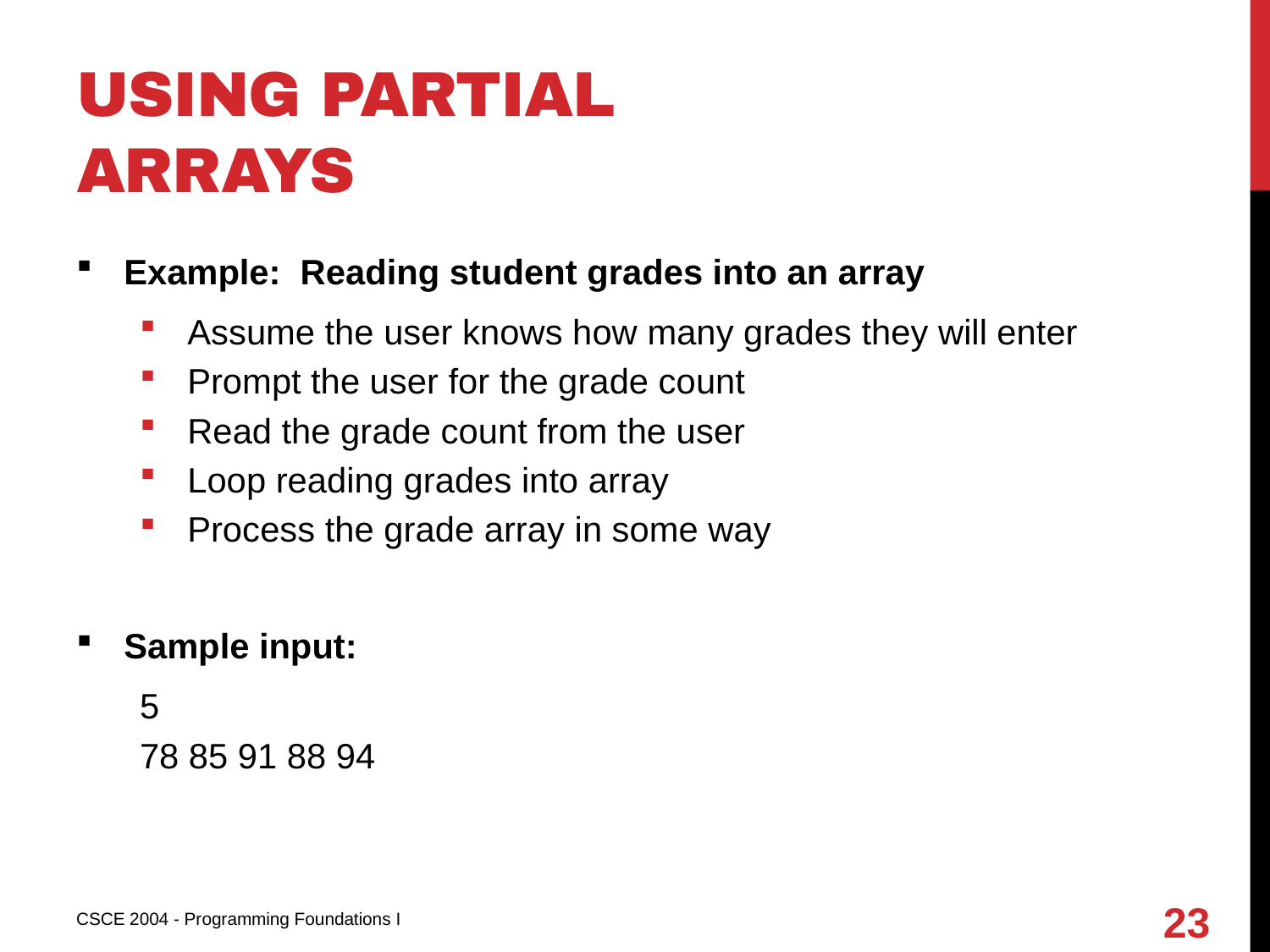

# Using partial arrays
Example:  Reading student grades into an array
Assume the user knows how many grades they will enter
Prompt the user for the grade count
Read the grade count from the user
Loop reading grades into array
Process the grade array in some way

Sample input:
5
78 85 91 88 94
23
CSCE 2004 - Programming Foundations I